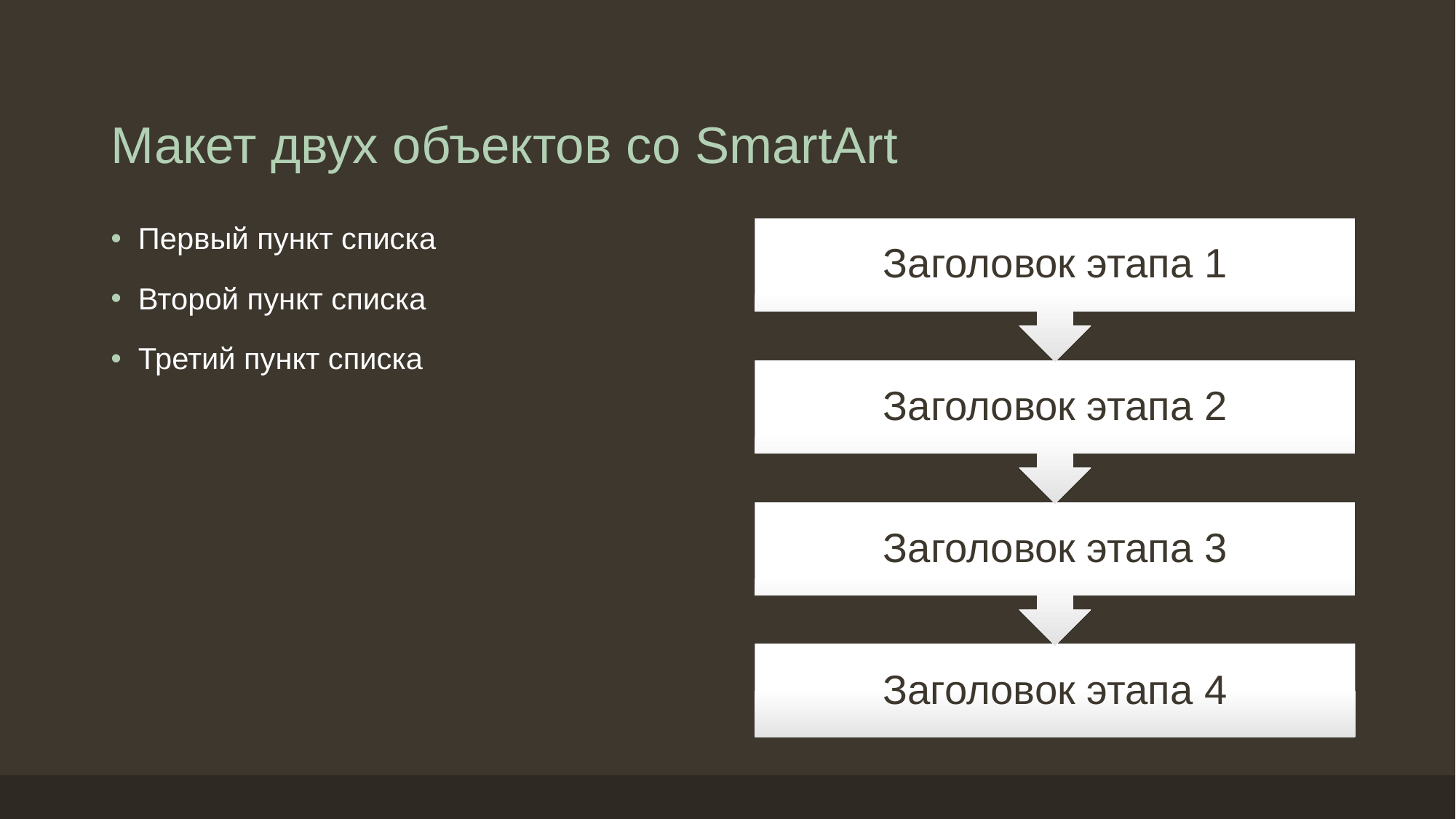

# Макет двух объектов со SmartArt
Первый пункт списка
Второй пункт списка
Третий пункт списка
Заголовок этапа 4
Заголовок этапа 3
Заголовок этапа 2
Заголовок этапа 1